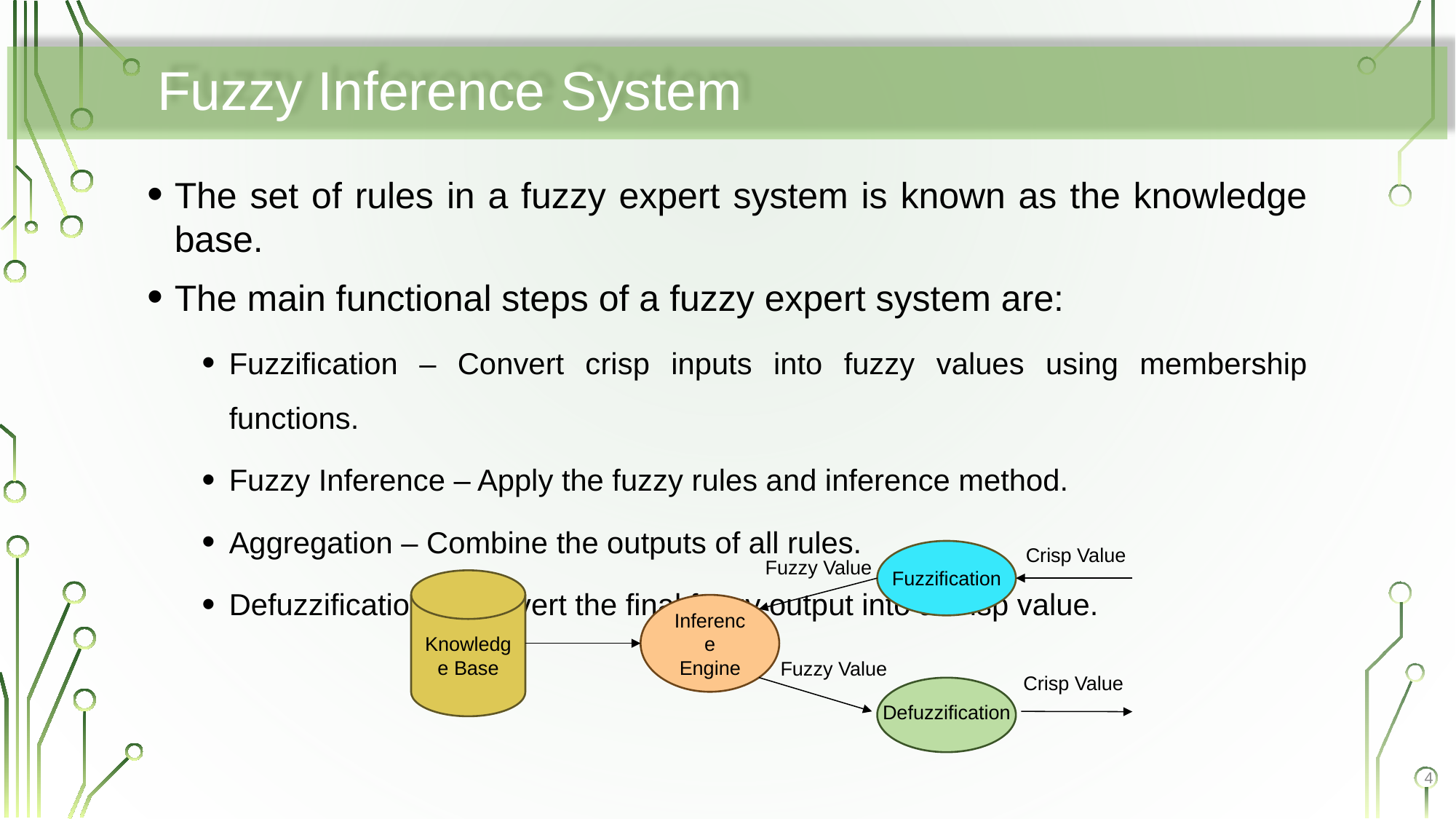

# Fuzzy Inference System
The set of rules in a fuzzy expert system is known as the knowledge base.
The main functional steps of a fuzzy expert system are:
Fuzzification – Convert crisp inputs into fuzzy values using membership functions.
Fuzzy Inference – Apply the fuzzy rules and inference method.
Aggregation – Combine the outputs of all rules.
Defuzzification – Convert the final fuzzy output into a crisp value.
Crisp Value

Fuzzy Value
Fuzzification
Knowledge Base
Inference Engine
Fuzzy Value
Crisp Value

Defuzzification
4